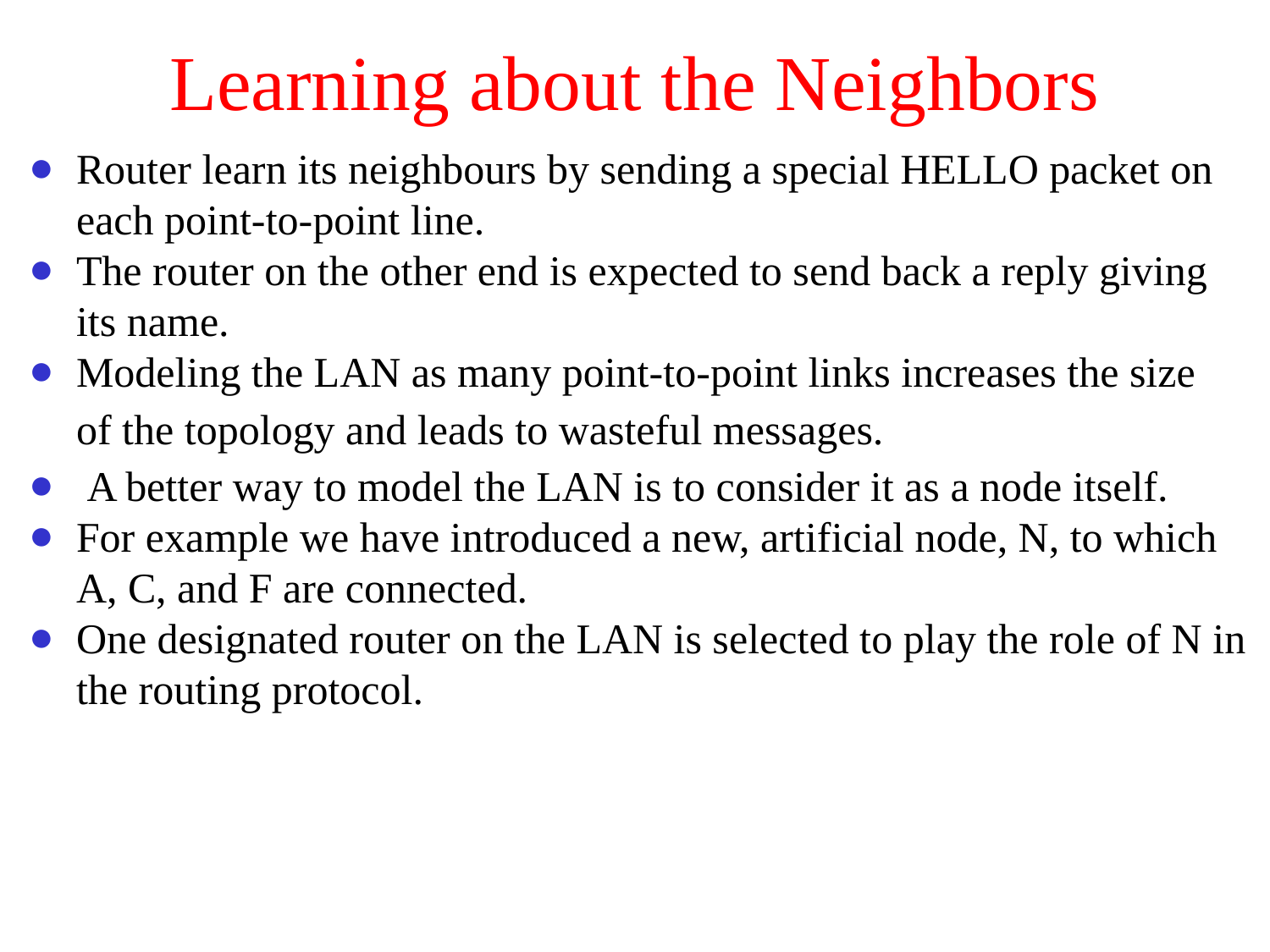

# Learning about the Neighbors
Router learn its neighbours by sending a special HELLO packet on each point-to-point line.
The router on the other end is expected to send back a reply giving its name.
Modeling the LAN as many point-to-point links increases the size
of the topology and leads to wasteful messages.
 A better way to model the LAN is to consider it as a node itself.
For example we have introduced a new, artificial node, N, to which A, C, and F are connected.
One designated router on the LAN is selected to play the role of N in the routing protocol.